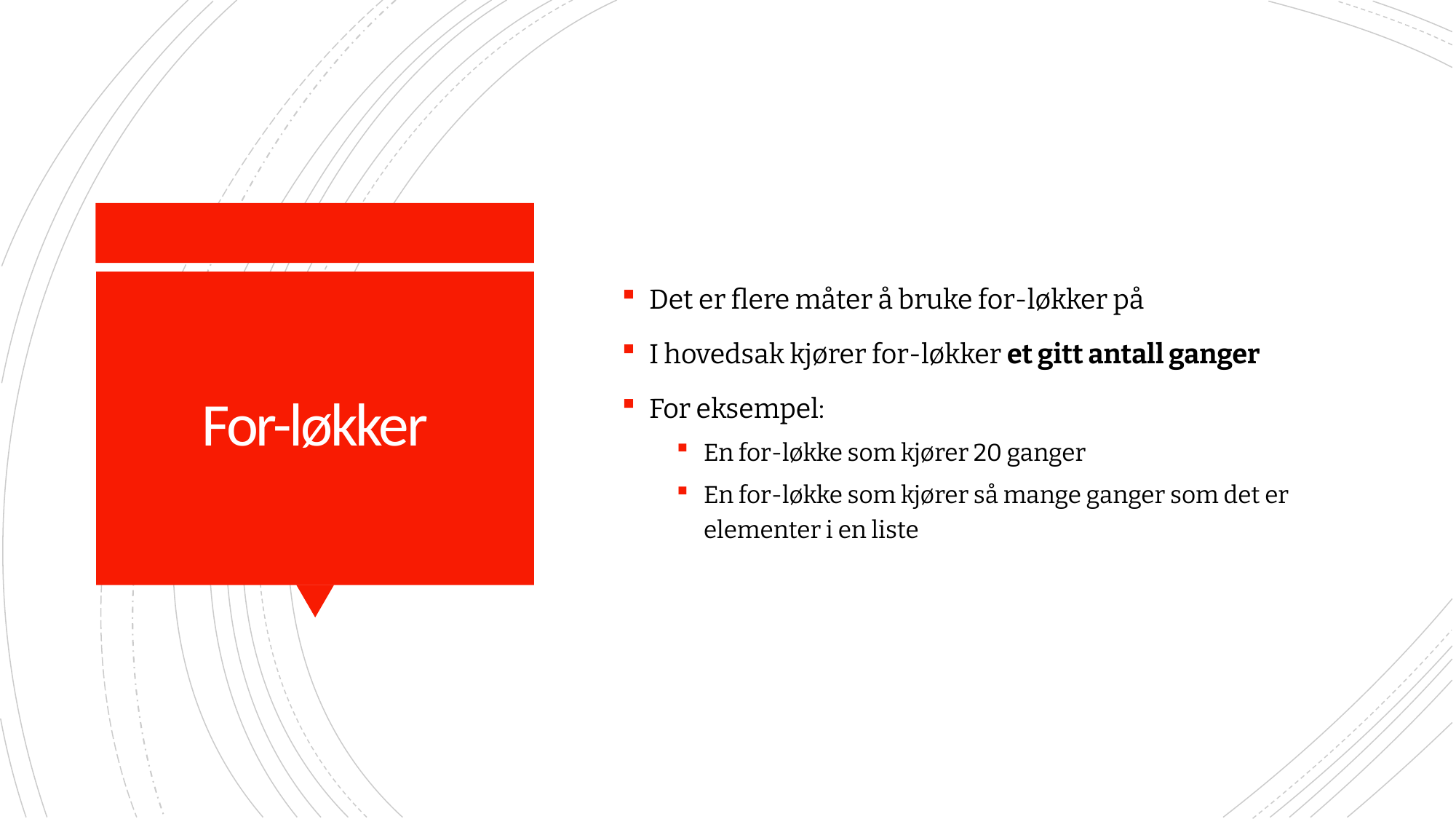

Det er flere måter å bruke for-løkker på
I hovedsak kjører for-løkker et gitt antall ganger
For eksempel:
En for-løkke som kjører 20 ganger
En for-løkke som kjører så mange ganger som det er elementer i en liste
# For-løkker